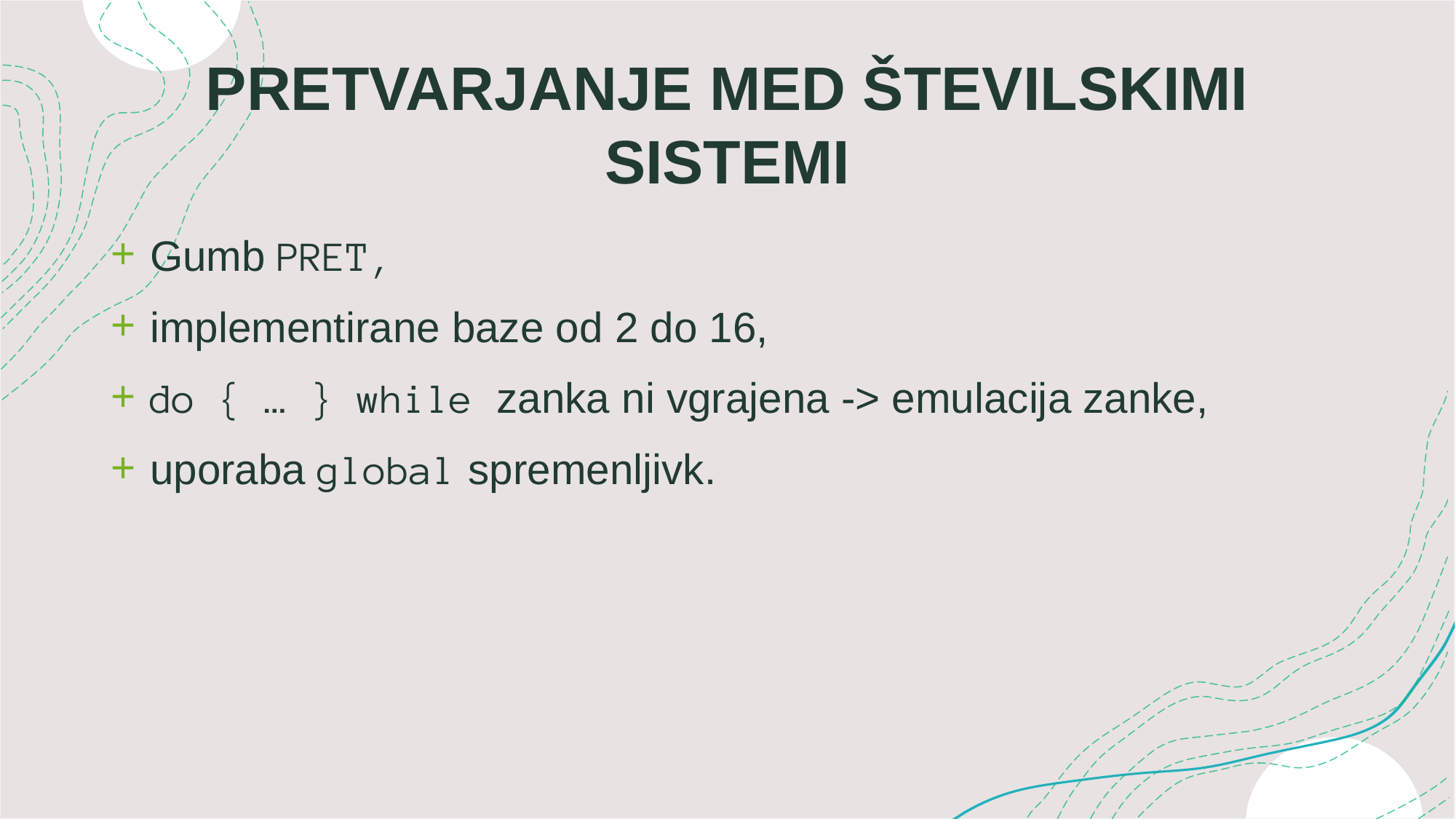

# PRETVARJANJE MED ŠTEVILSKIMI SISTEMI
 Gumb PRET,
 implementirane baze od 2 do 16,
 do { … } while zanka ni vgrajena -> emulacija zanke,
 uporaba global spremenljivk.